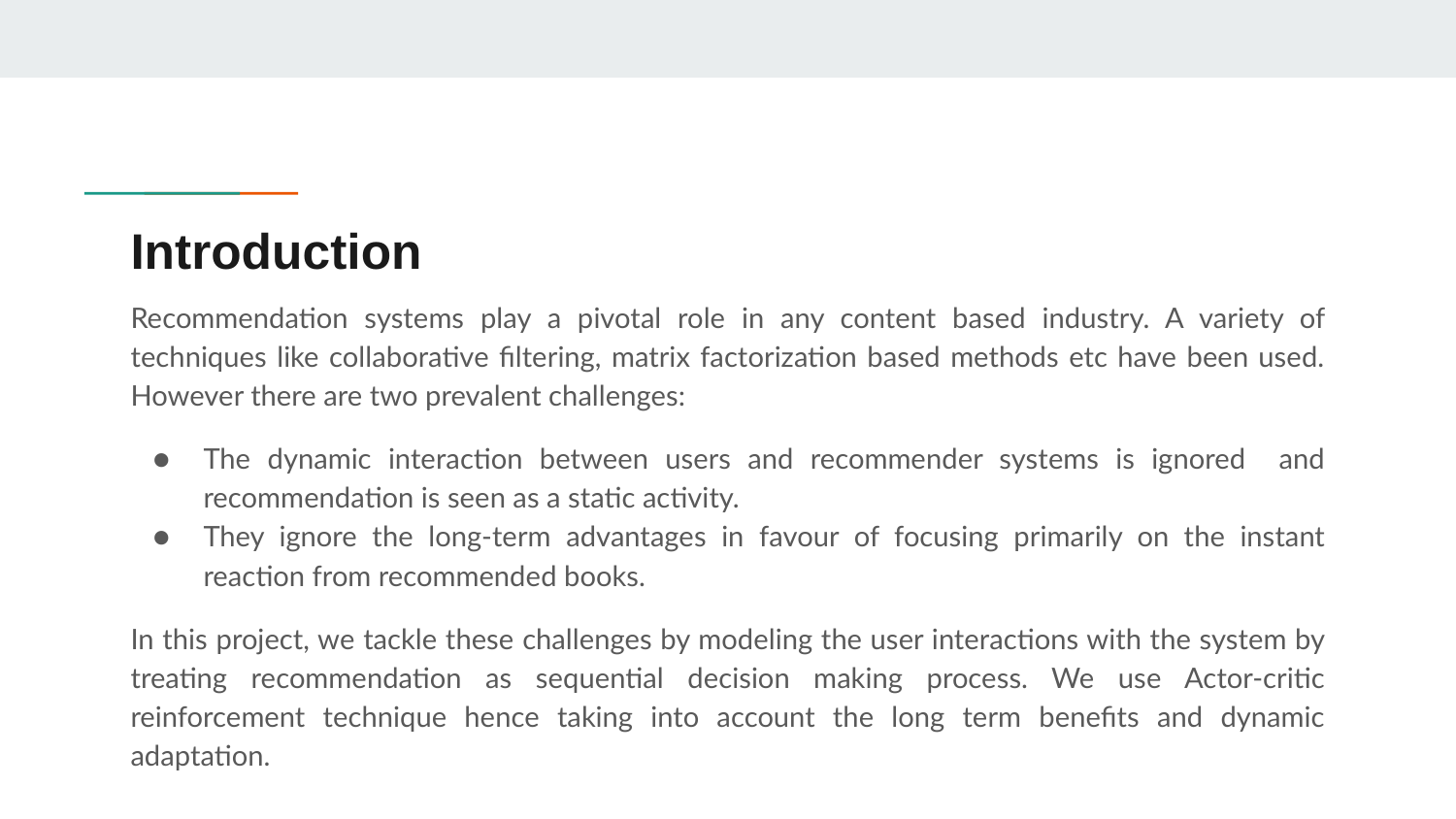

# Introduction
Recommendation systems play a pivotal role in any content based industry. A variety of techniques like collaborative filtering, matrix factorization based methods etc have been used. However there are two prevalent challenges:
The dynamic interaction between users and recommender systems is ignored  and recommendation is seen as a static activity.
They ignore the long-term advantages in favour of focusing primarily on the instant reaction from recommended books.
In this project, we tackle these challenges by modeling the user interactions with the system by treating recommendation as sequential decision making process. We use Actor-critic reinforcement technique hence taking into account the long term benefits and dynamic adaptation.